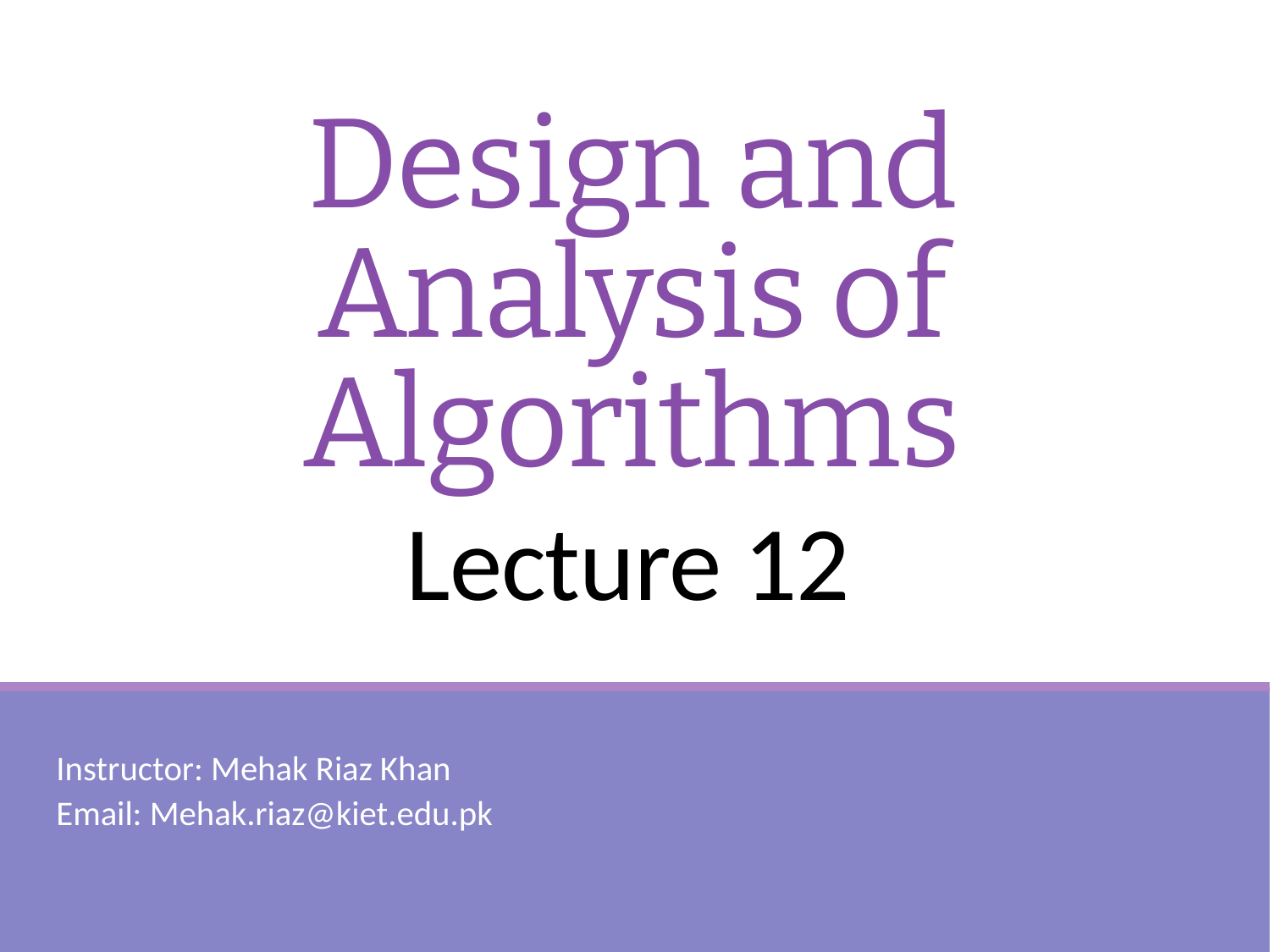

Design and Analysis of Algorithms
Lecture 12
Instructor: Mehak Riaz Khan
Email: Mehak.riaz@kiet.edu.pk